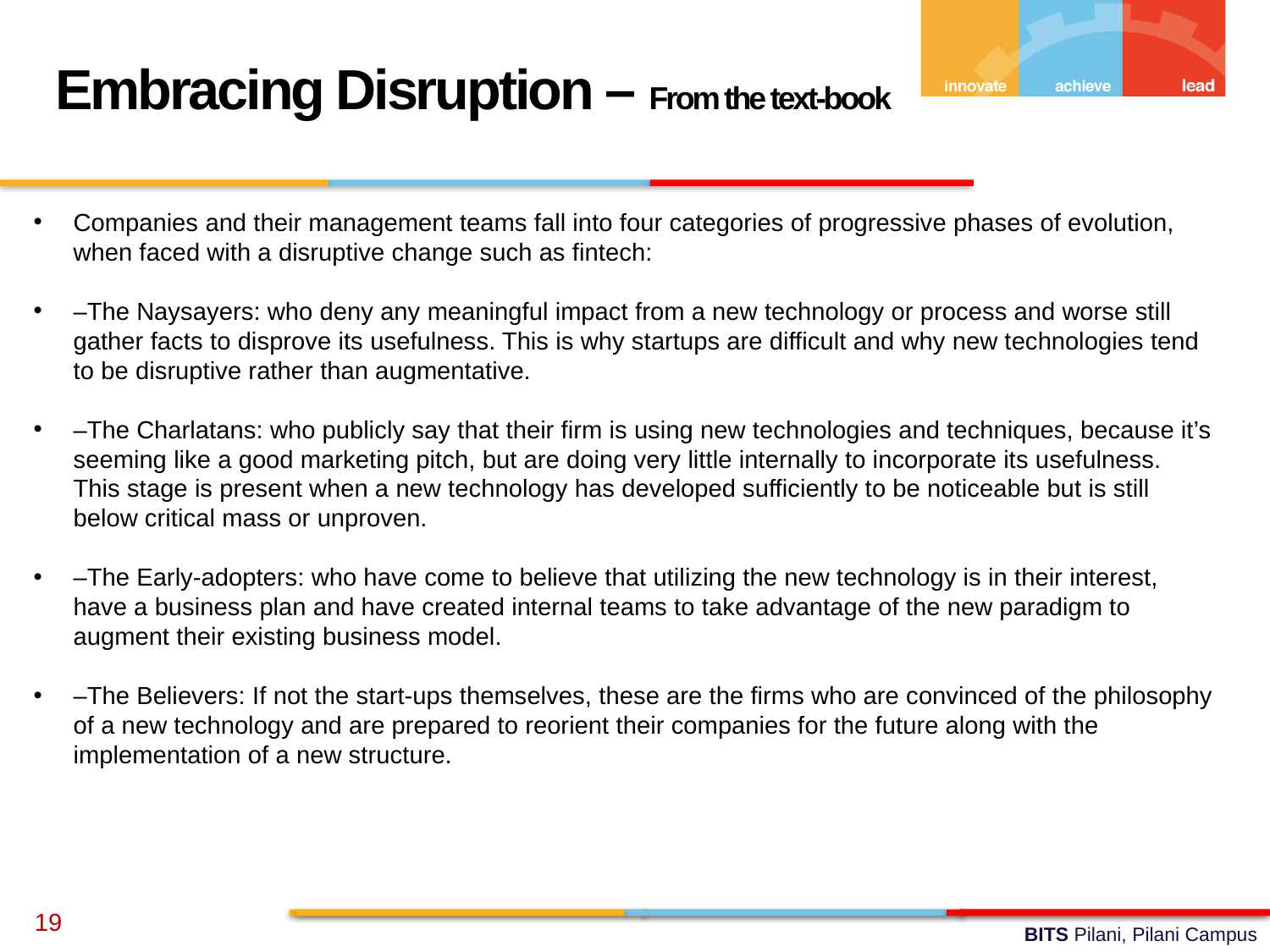

Embracing Disruption – From the text-book
Companies and their management teams fall into four categories of progressive phases of evolution, when faced with a disruptive change such as fintech:

–The Naysayers: who deny any meaningful impact from a new technology or process and worse still gather facts to disprove its usefulness. This is why startups are difficult and why new technologies tend to be disruptive rather than augmentative.

–The Charlatans: who publicly say that their firm is using new technologies and techniques, because it’s seeming like a good marketing pitch, but are doing very little internally to incorporate its usefulness. This stage is present when a new technology has developed sufficiently to be noticeable but is still below critical mass or unproven.

–The Early-adopters: who have come to believe that utilizing the new technology is in their interest, have a business plan and have created internal teams to take advantage of the new paradigm to augment their existing business model.

–The Believers: If not the start-ups themselves, these are the firms who are convinced of the philosophy of a new technology and are prepared to reorient their companies for the future along with the implementation of a new structure.
19